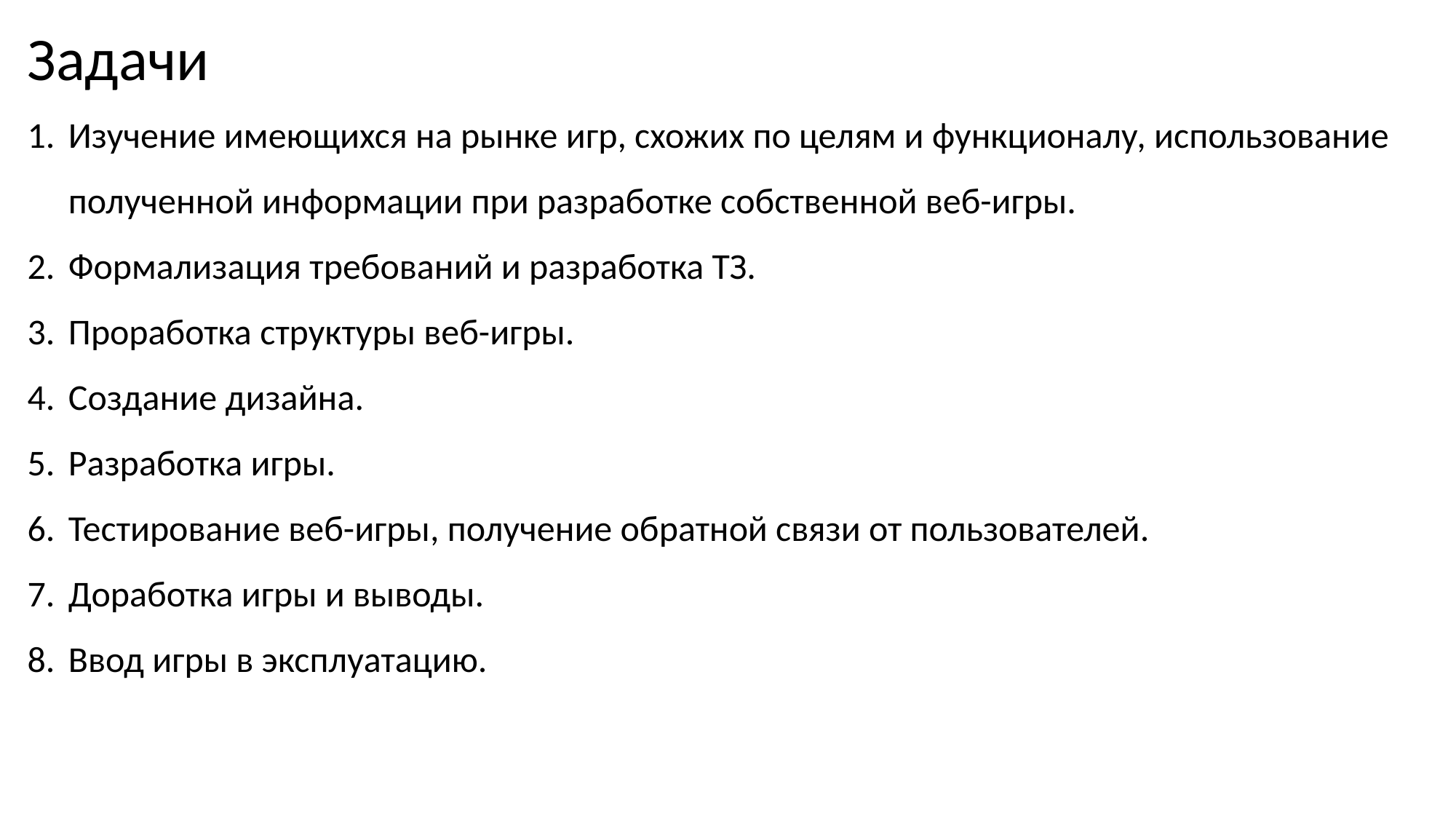

Задачи
Изучение имеющихся на рынке игр, схожих по целям и функционалу, использование полученной информации при разработке собственной веб-игры.
Формализация требований и разработка ТЗ.
Проработка структуры веб-игры.
Создание дизайна.
Разработка игры.
Тестирование веб-игры, получение обратной связи от пользователей.
Доработка игры и выводы.
Ввод игры в эксплуатацию.